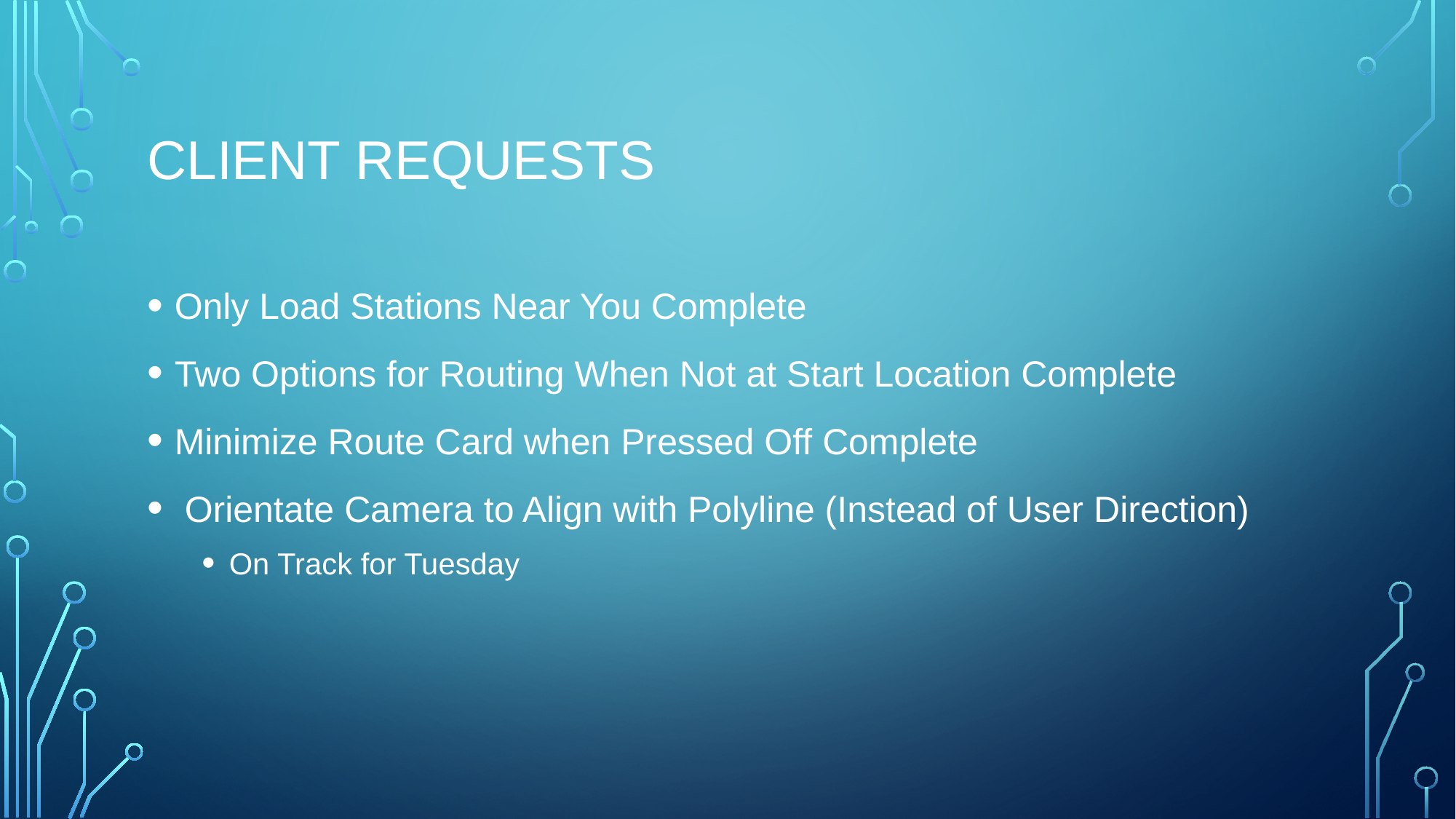

# Client Requests
Only Load Stations Near You Complete
Two Options for Routing When Not at Start Location Complete
Minimize Route Card when Pressed Off Complete
 Orientate Camera to Align with Polyline (Instead of User Direction)
On Track for Tuesday